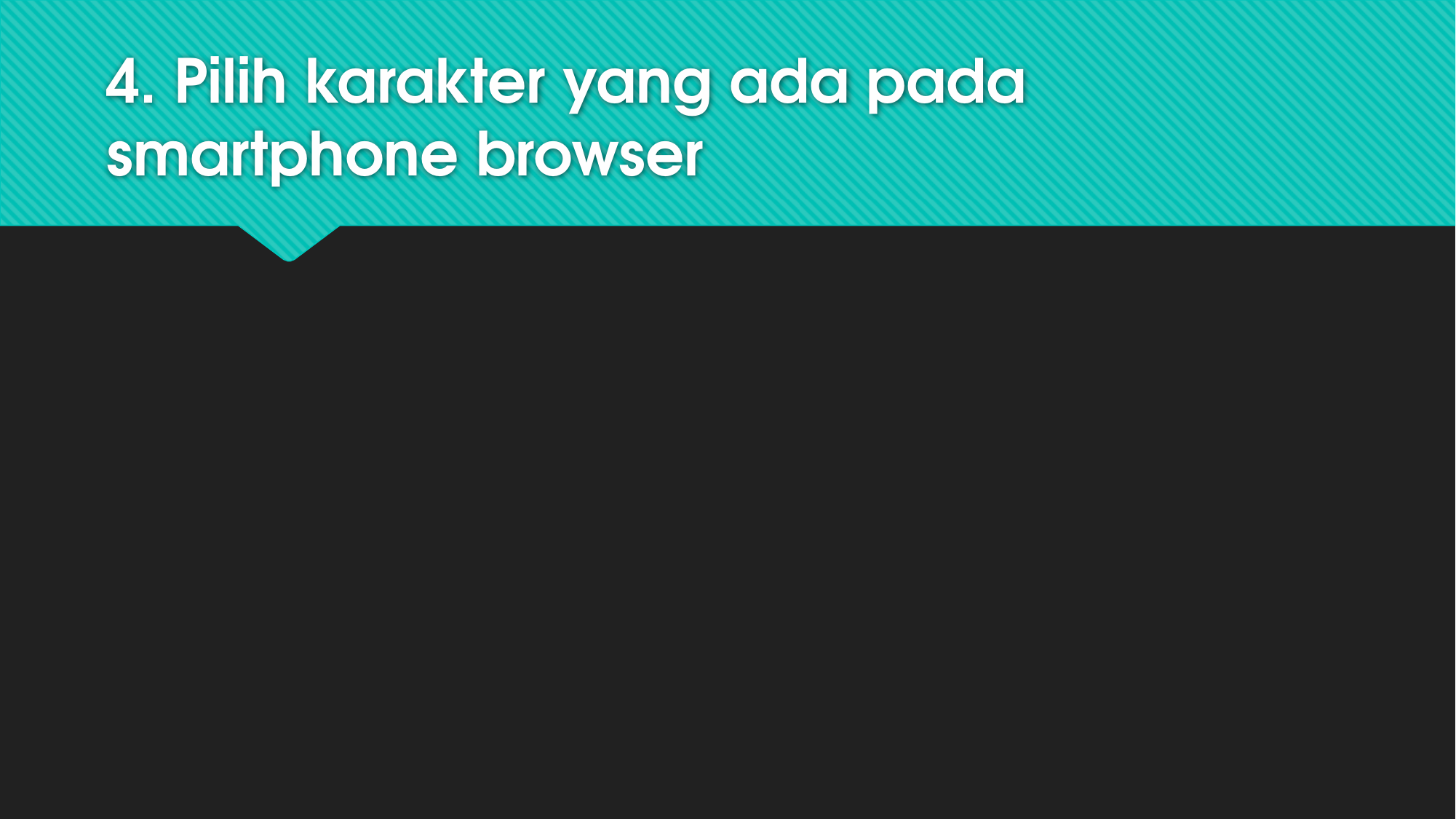

# 4. Pilih karakter yang ada pada smartphone browser